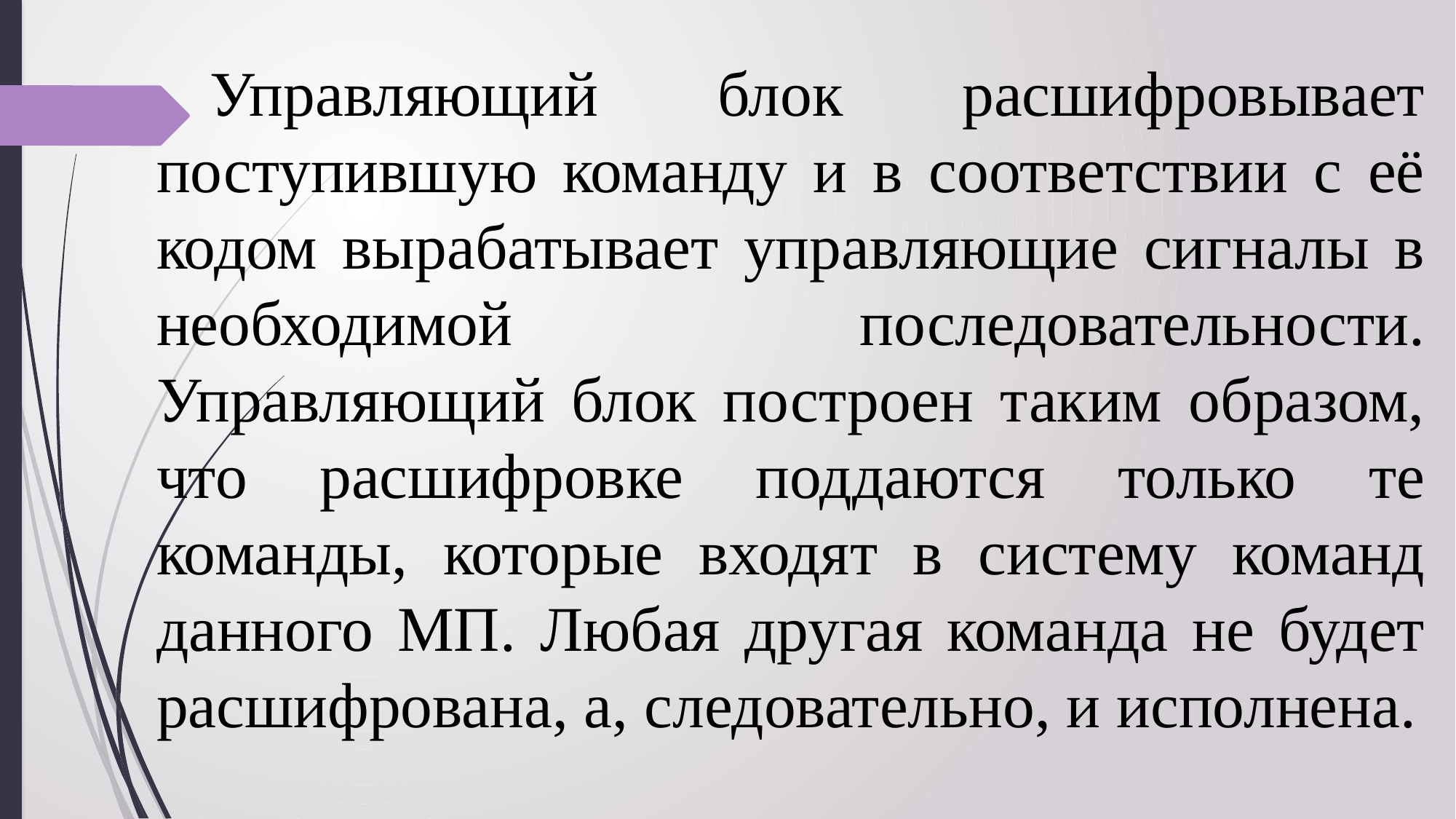

#
Управляющий блок расшифровывает поступившую команду и в соответствии с её кодом вырабатывает управляющие сигналы в необходимой последовательности. Управляющий блок построен таким образом, что расшифровке поддаются только те команды, которые входят в систему команд данного МП. Любая другая команда не будет расшифрована, а, следовательно, и исполнена.